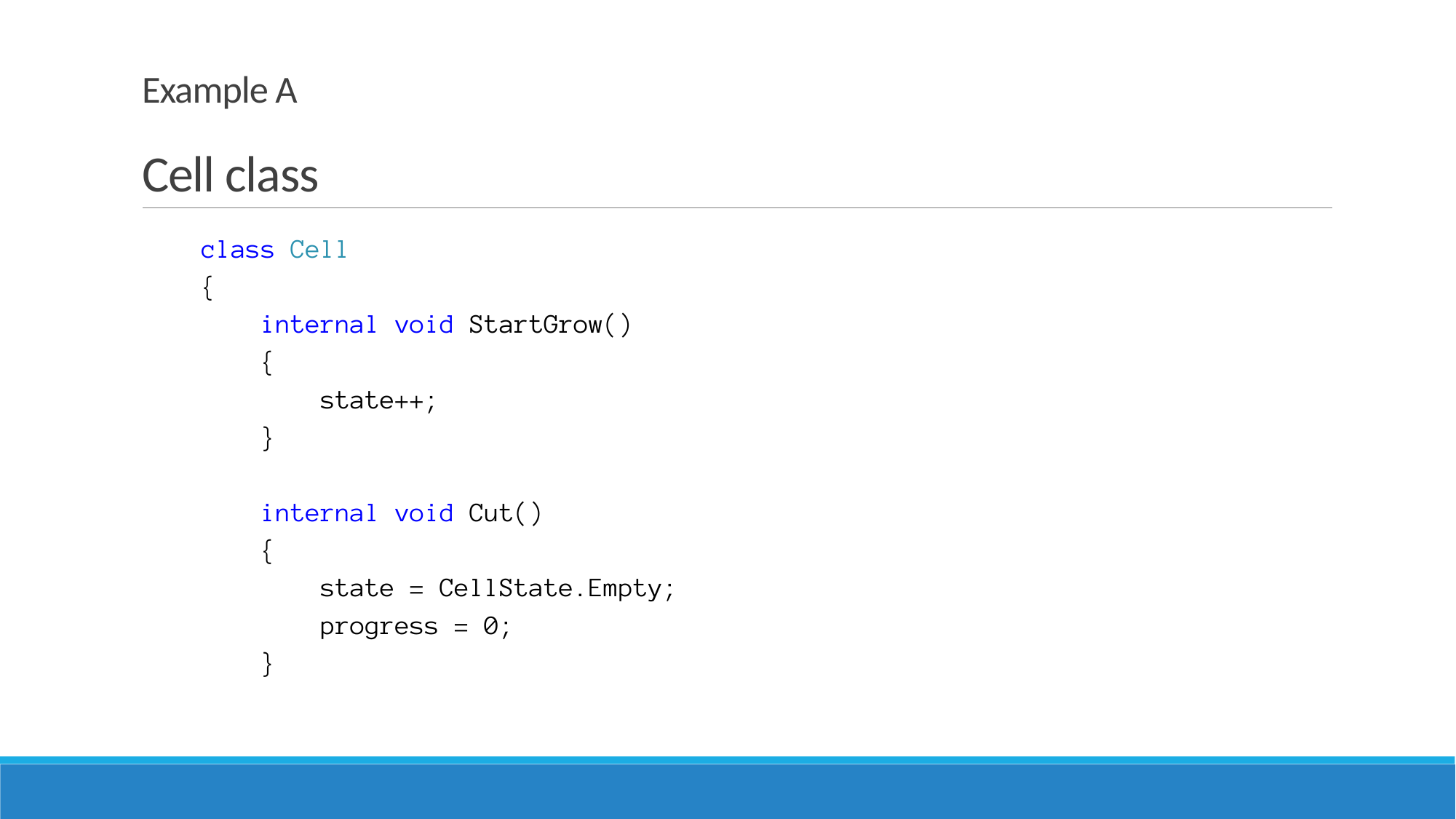

# Example A Cell class
    class Cell
    {
        internal void StartGrow()
        {
            state++;
        }

        internal void Cut()
        {
            state = CellState.Empty;
            progress = 0;
        }